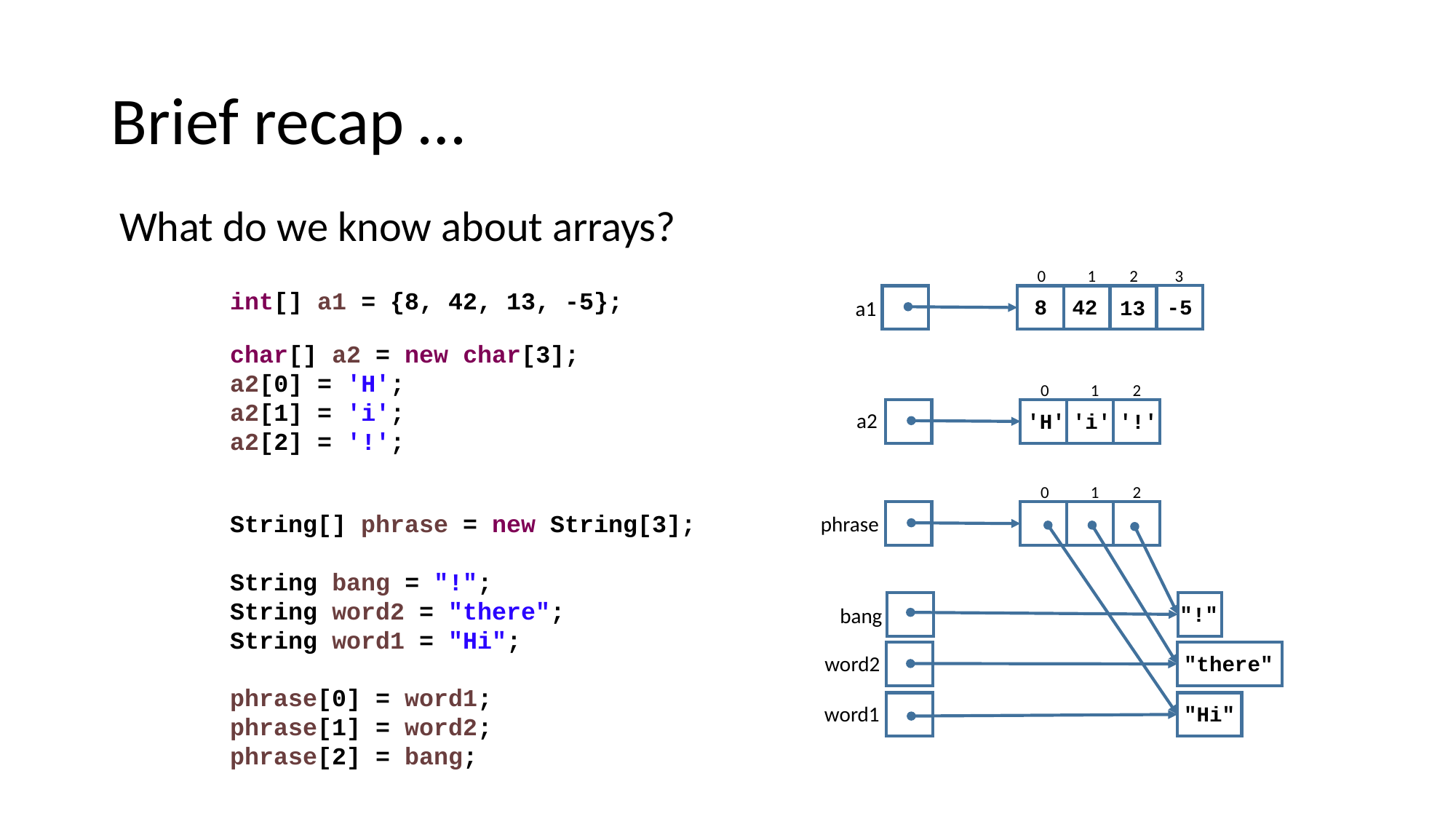

# Brief recap …
What do we know about arrays?
1
2
0
3
int[] a1 = {8, 42, 13, -5};

8
42
-5
13
a1
char[] a2 = new char[3];
a2[0] = 'H';
a2[1] = 'i';
a2[2] = '!';
1
2
0

a2
'H'
'i'
'!'
1
2
0

String[] phrase = new String[3];

String bang = "!";
String word2 = "there";
String word1 = "Hi";

phrase[0] = word1;
phrase[1] = word2;
phrase[2] = bang;
phrase

"!"
bang

word2
"there"

word1
"Hi"